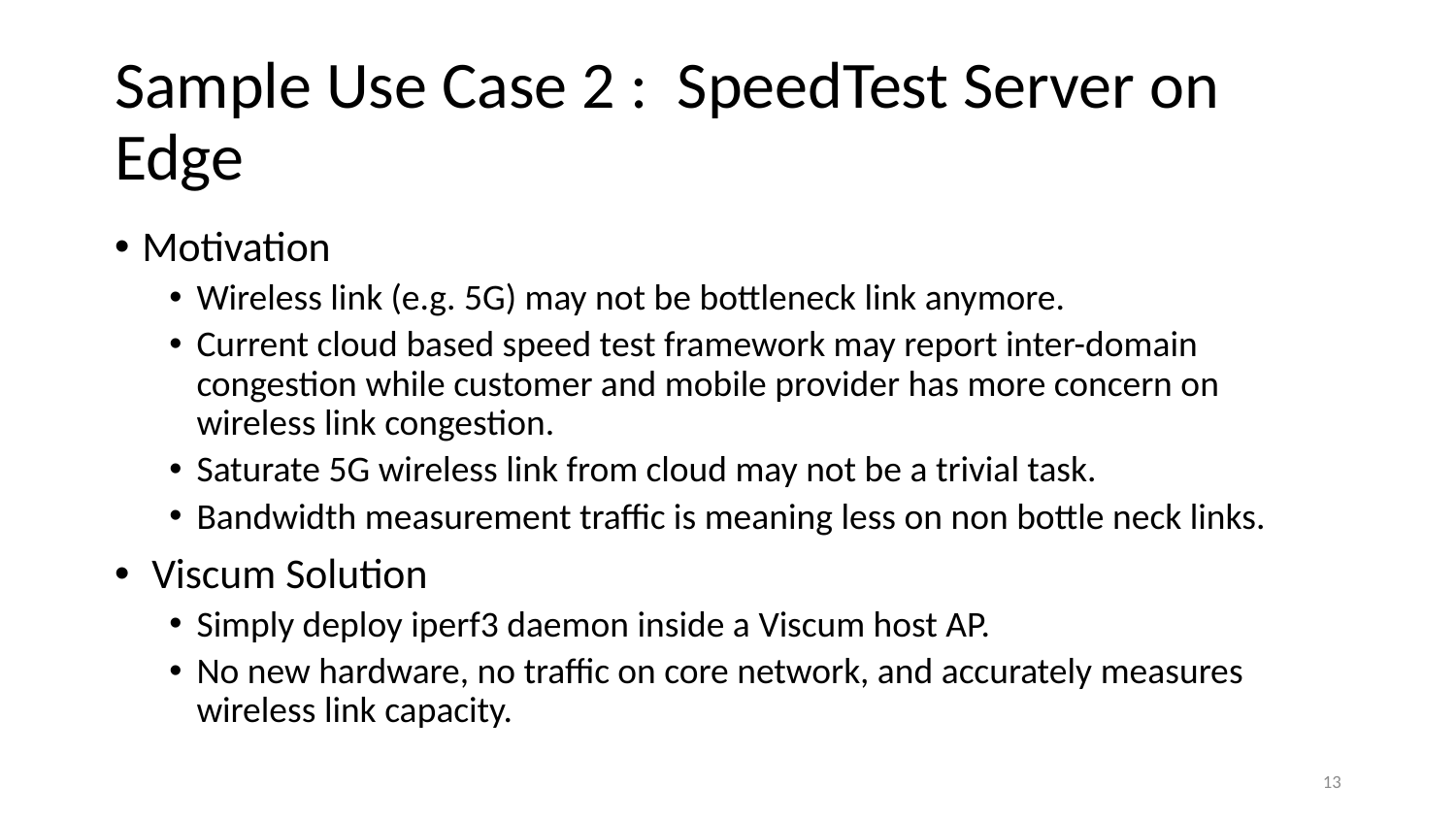

# Sample Use Case 2 :  SpeedTest Server on Edge
Motivation
Wireless link (e.g. 5G) may not be bottleneck link anymore.
Current cloud based speed test framework may report inter-domain congestion while customer and mobile provider has more concern on wireless link congestion.
Saturate 5G wireless link from cloud may not be a trivial task.
Bandwidth measurement traffic is meaning less on non bottle neck links.
 Viscum Solution
Simply deploy iperf3 daemon inside a Viscum host AP.
No new hardware, no traffic on core network, and accurately measures wireless link capacity.
13